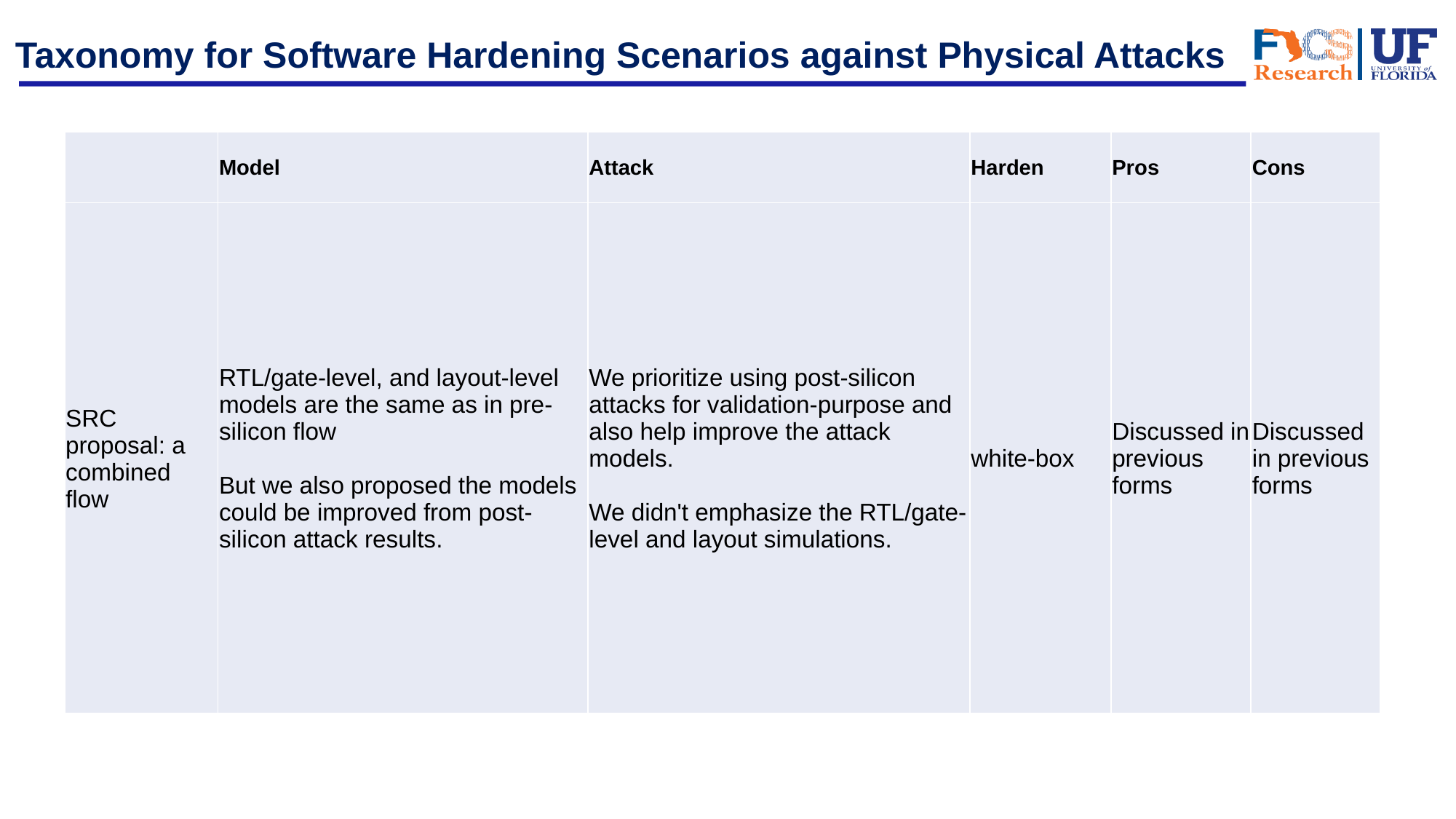

# Taxonomy for Software Hardening Scenarios against Physical Attacks
|  | Model | Attack | Harden | Pros | Cons |
| --- | --- | --- | --- | --- | --- |
| SRC proposal: a combined flow | RTL/gate-level, and layout-level models are the same as in pre-silicon flow But we also proposed the models could be improved from post-silicon attack results. | We prioritize using post-silicon attacks for validation-purpose and also help improve the attack models. We didn't emphasize the RTL/gate-level and layout simulations. | white-box | Discussed in previous forms | Discussed in previous forms |